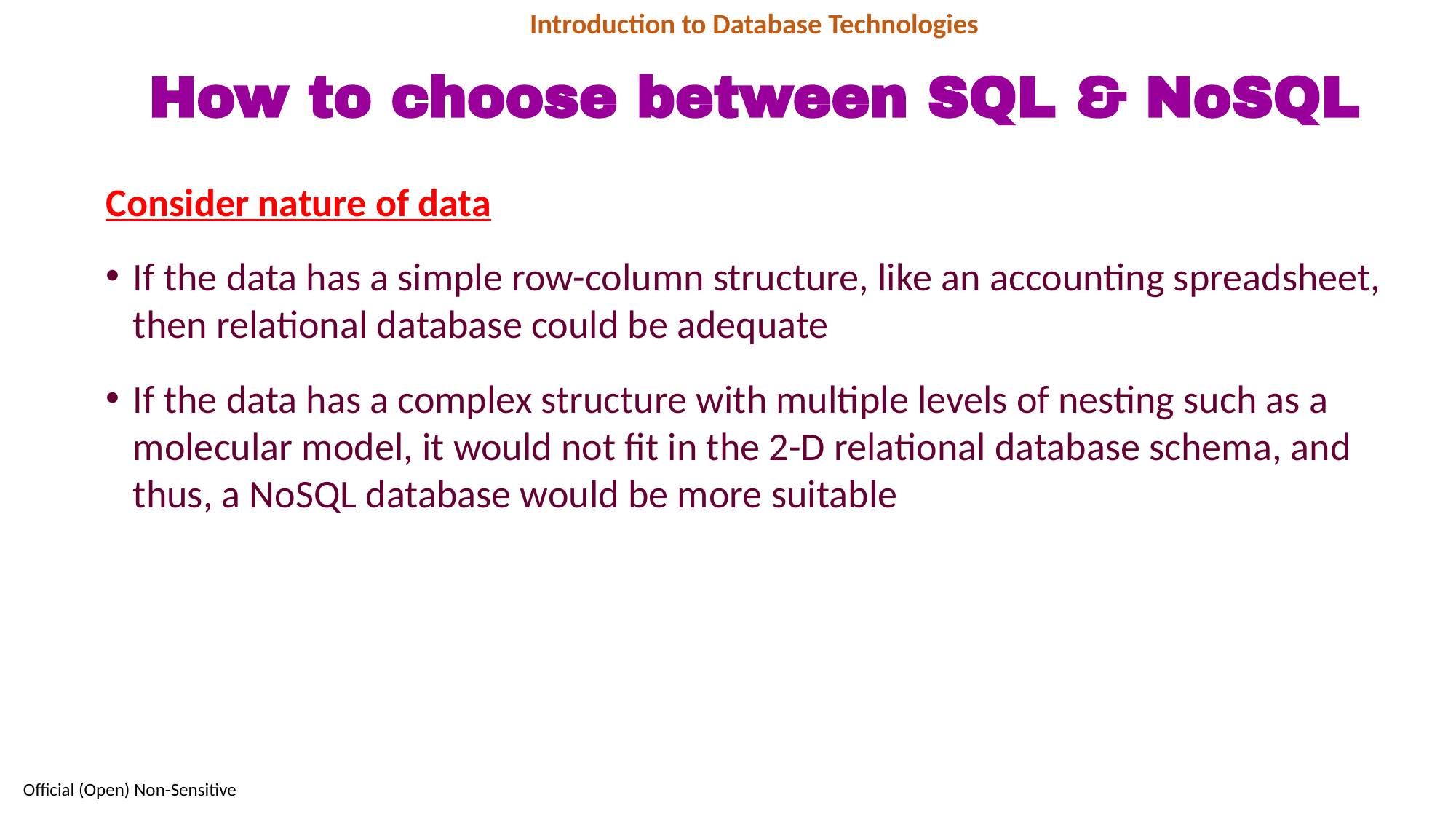

Introduction to Database Technologies
# How to choose between SQL & NoSQL
Consider nature of data
If the data has a simple row-column structure, like an accounting spreadsheet, then relational database could be adequate
If the data has a complex structure with multiple levels of nesting such as a molecular model, it would not fit in the 2-D relational database schema, and thus, a NoSQL database would be more suitable
10
Official (Open) Non-Sensitive